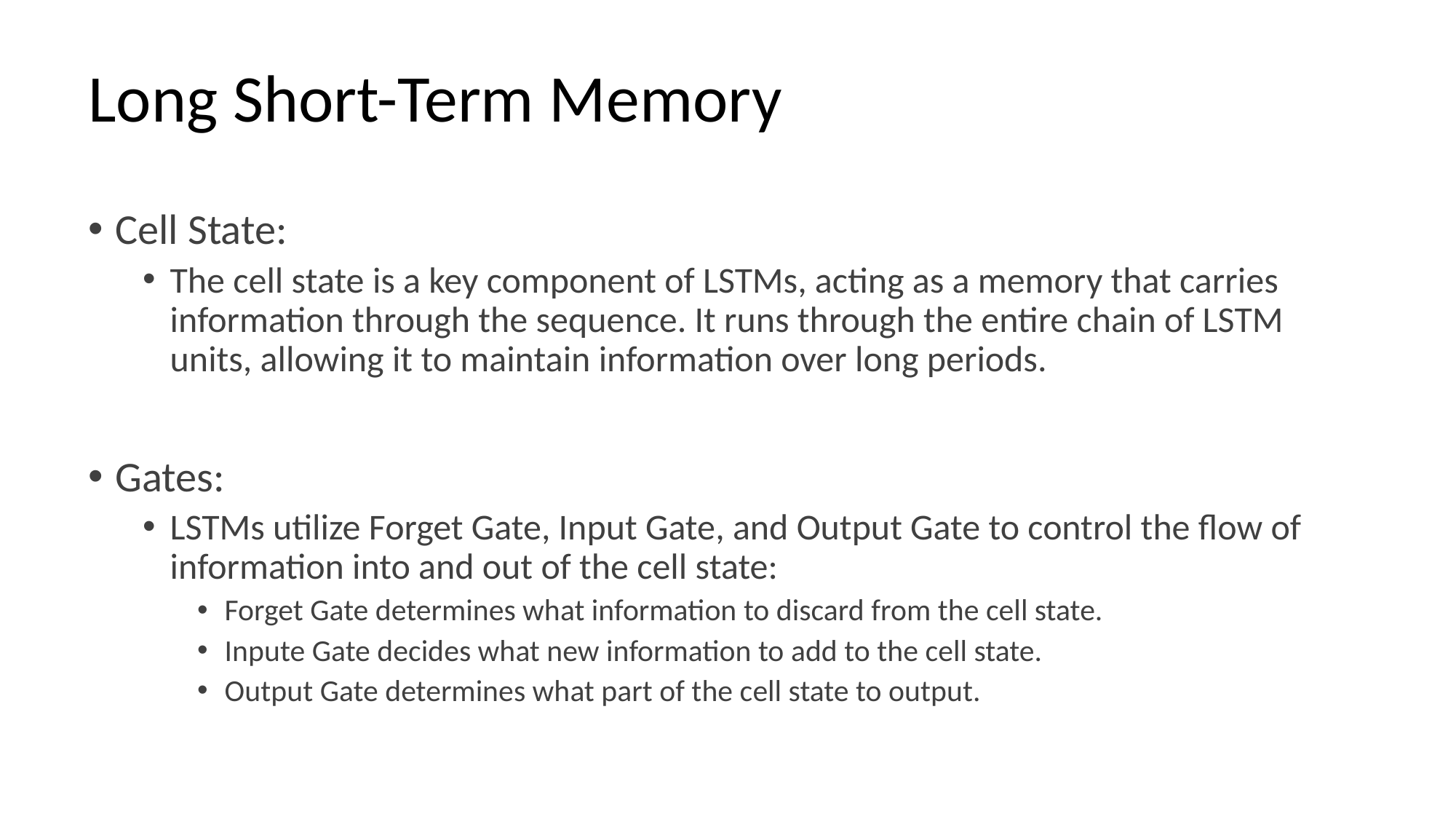

# Long Short-Term Memory
Cell State:
The cell state is a key component of LSTMs, acting as a memory that carries information through the sequence. It runs through the entire chain of LSTM units, allowing it to maintain information over long periods.

Gates:
LSTMs utilize Forget Gate, Input Gate, and Output Gate to control the flow of information into and out of the cell state:
Forget Gate determines what information to discard from the cell state.
Inpute Gate decides what new information to add to the cell state.
Output Gate determines what part of the cell state to output.